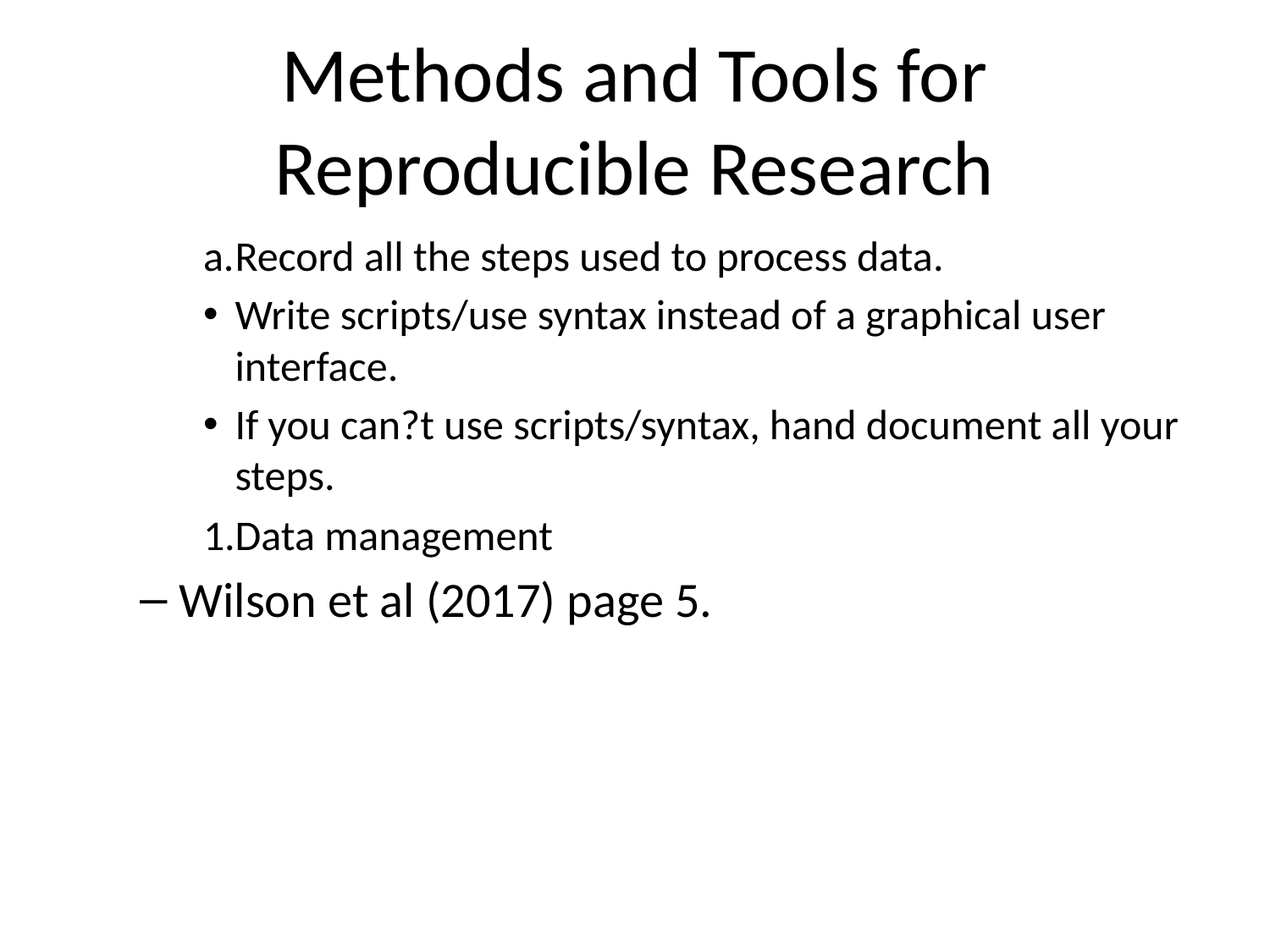

# Methods and Tools for Reproducible Research
Record all the steps used to process data.
Write scripts/use syntax instead of a graphical user interface.
If you can?t use scripts/syntax, hand document all your steps.
Data management
Wilson et al (2017) page 5.